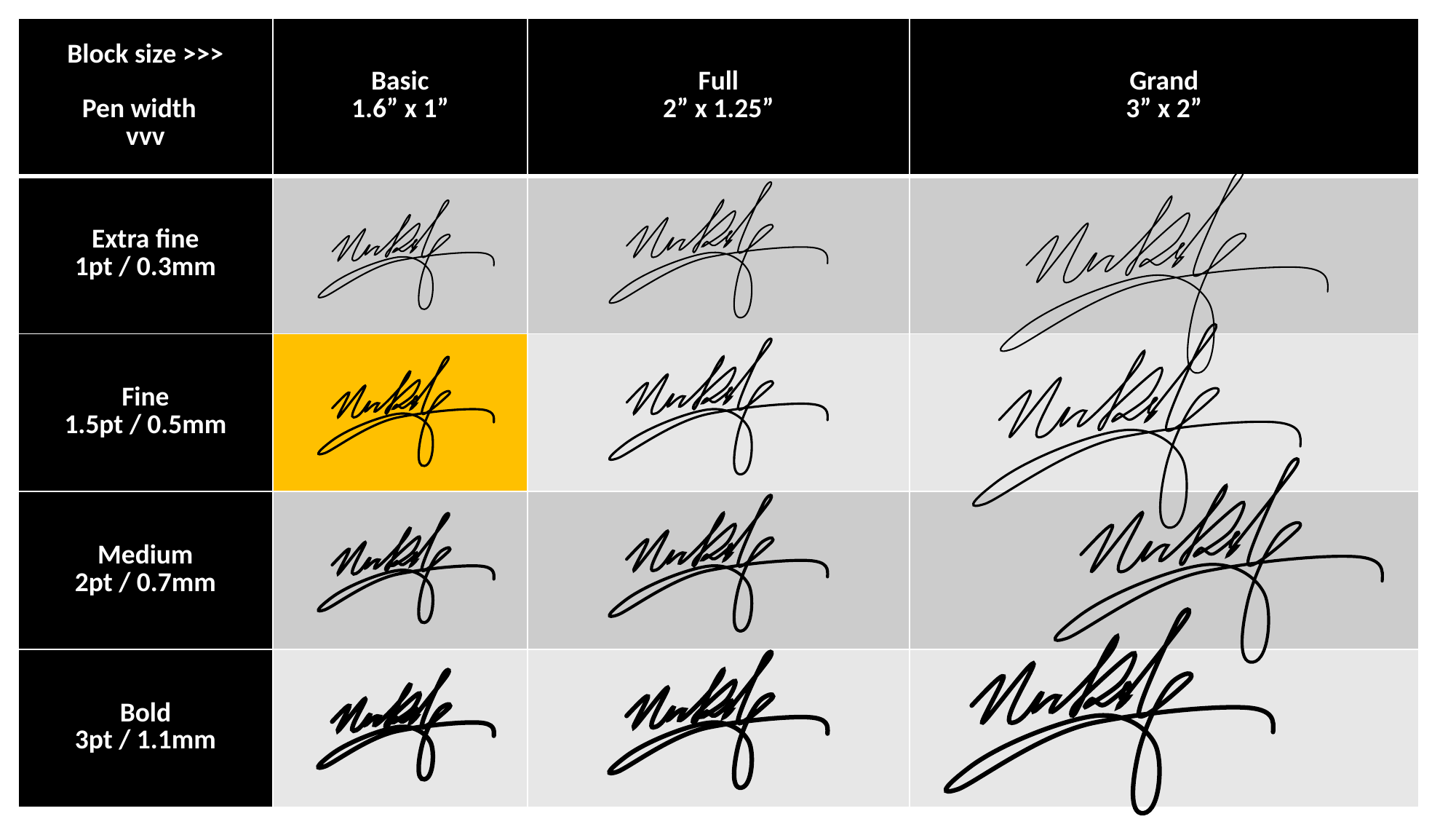

| Block size >>> Pen width vvv | Basic 1.6” x 1” | Full 2” x 1.25” | Grand 3” x 2” |
| --- | --- | --- | --- |
| Extra fine 1pt / 0.3mm |  |  |  |
| Fine 1.5pt / 0.5mm |  |  |  |
| Medium 2pt / 0.7mm |  |  |  |
| Bold 3pt / 1.1mm |  |  |  |